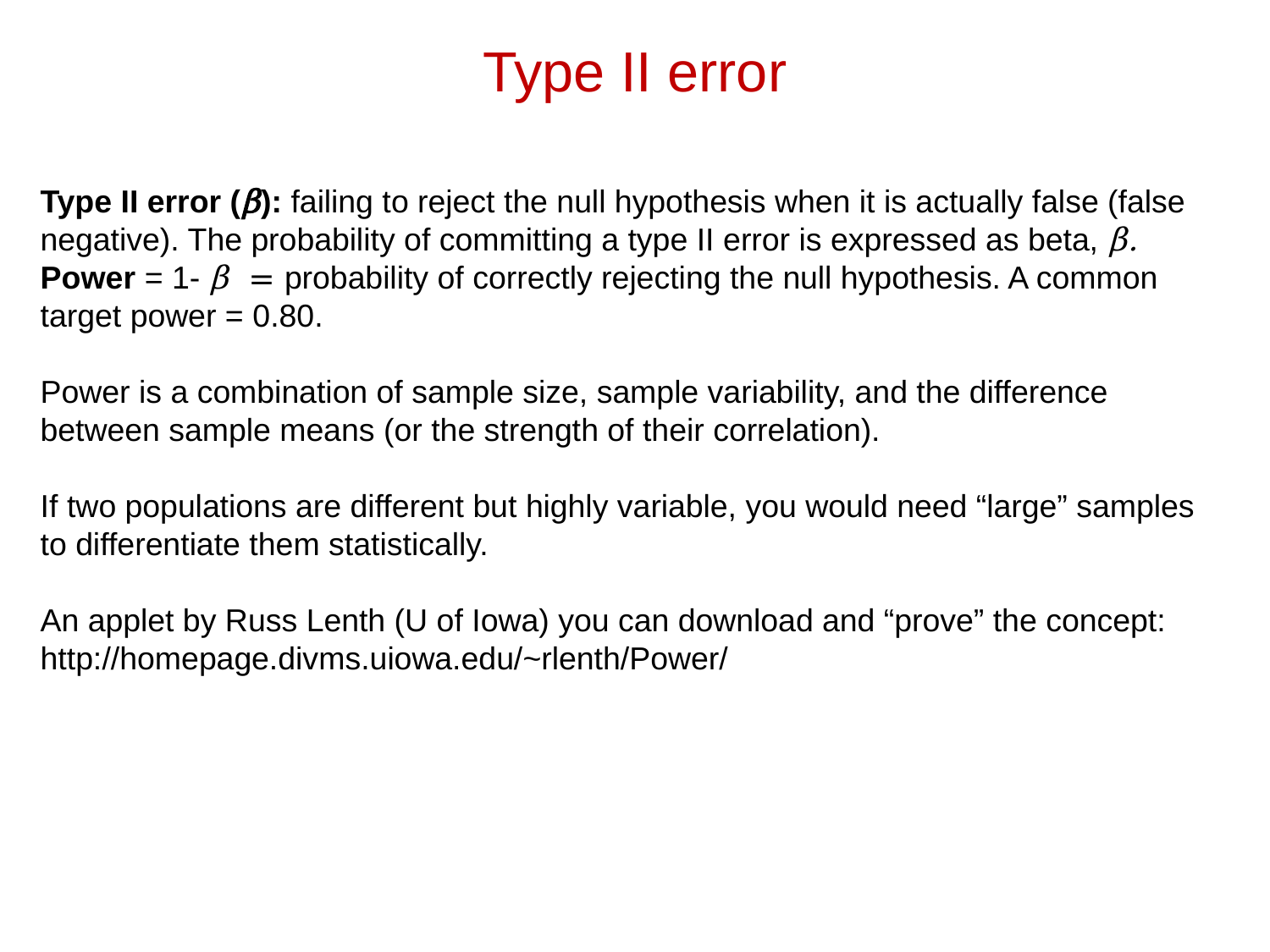

# Type II error
Type II error (β): failing to reject the null hypothesis when it is actually false (false negative). The probability of committing a type II error is expressed as beta, β.
Power = 1- β  = probability of correctly rejecting the null hypothesis. A common target power = 0.80.

Power is a combination of sample size, sample variability, and the difference between sample means (or the strength of their correlation).

If two populations are different but highly variable, you would need “large” samples to differentiate them statistically.

An applet by Russ Lenth (U of Iowa) you can download and “prove” the concept: http://homepage.divms.uiowa.edu/~rlenth/Power/